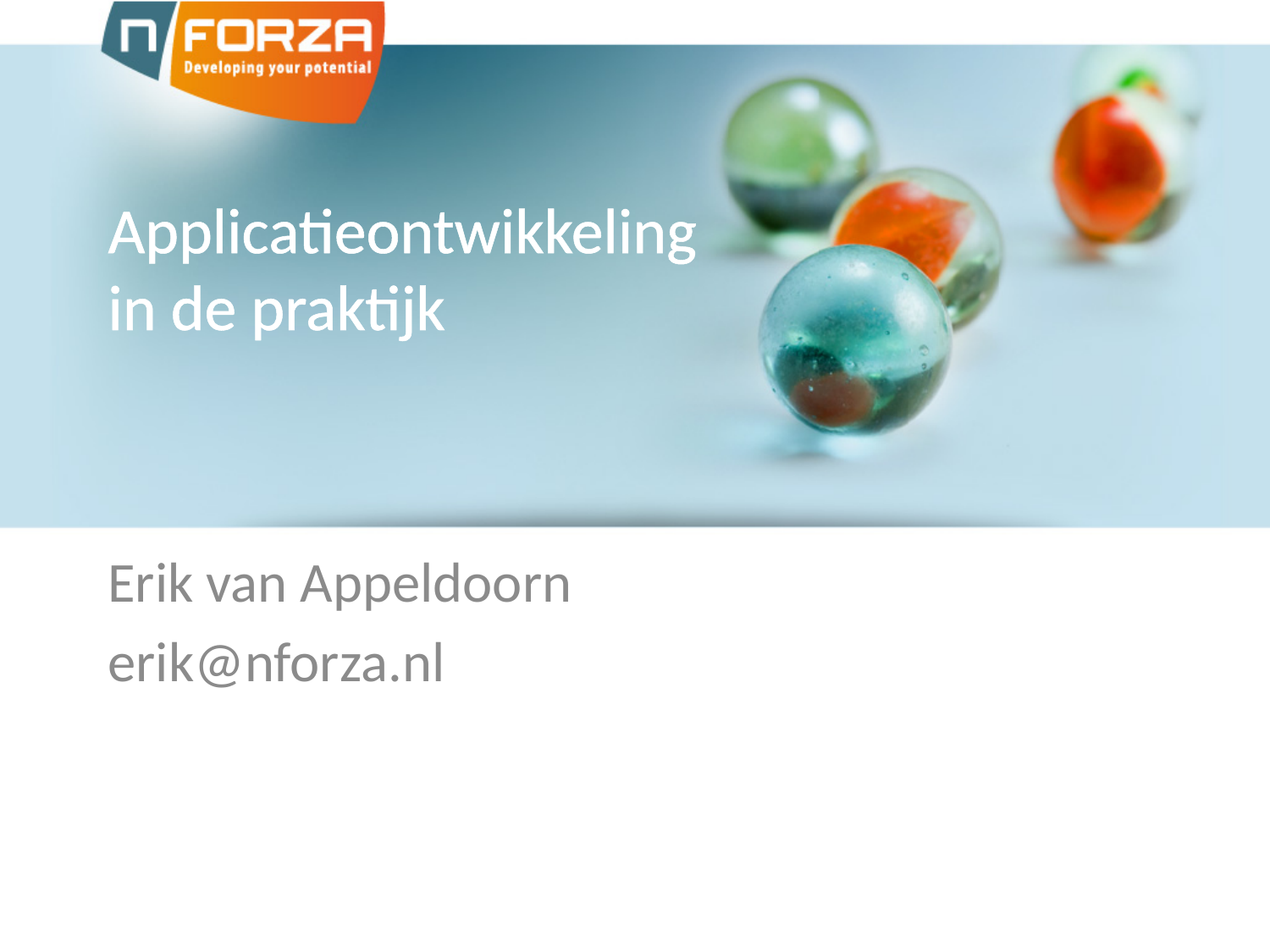

# Applicatieontwikkeling in de praktijk
Erik van Appeldoorn
erik@nforza.nl